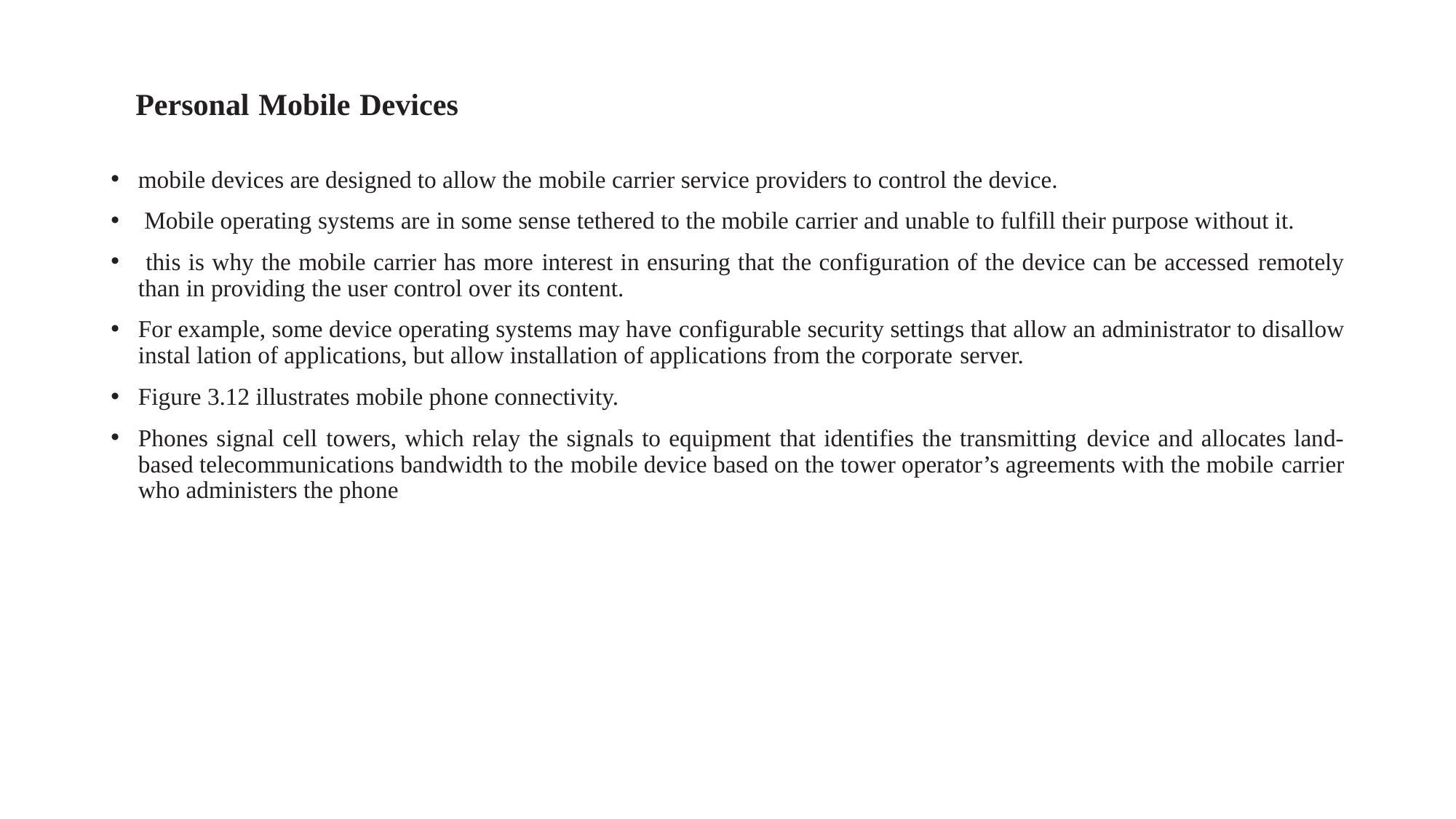

# Personal Mobile Devices
mobile devices are designed to allow the mobile carrier service providers to control the device.
 Mobile operating systems are in some sense tethered to the mobile carrier and unable to fulfill their purpose without it.
 this is why the mobile carrier has more interest in ensuring that the configuration of the device can be accessed remotely than in providing the user control over its content.
For example, some device operating systems may have configurable security settings that allow an administrator to disallow instal lation of applications, but allow installation of applications from the corporate server.
Figure 3.12 illustrates mobile phone connectivity.
Phones signal cell towers, which relay the signals to equipment that identifies the transmitting device and allocates land-based telecommunications bandwidth to the mobile device based on the tower operator’s agreements with the mobile carrier who administers the phone